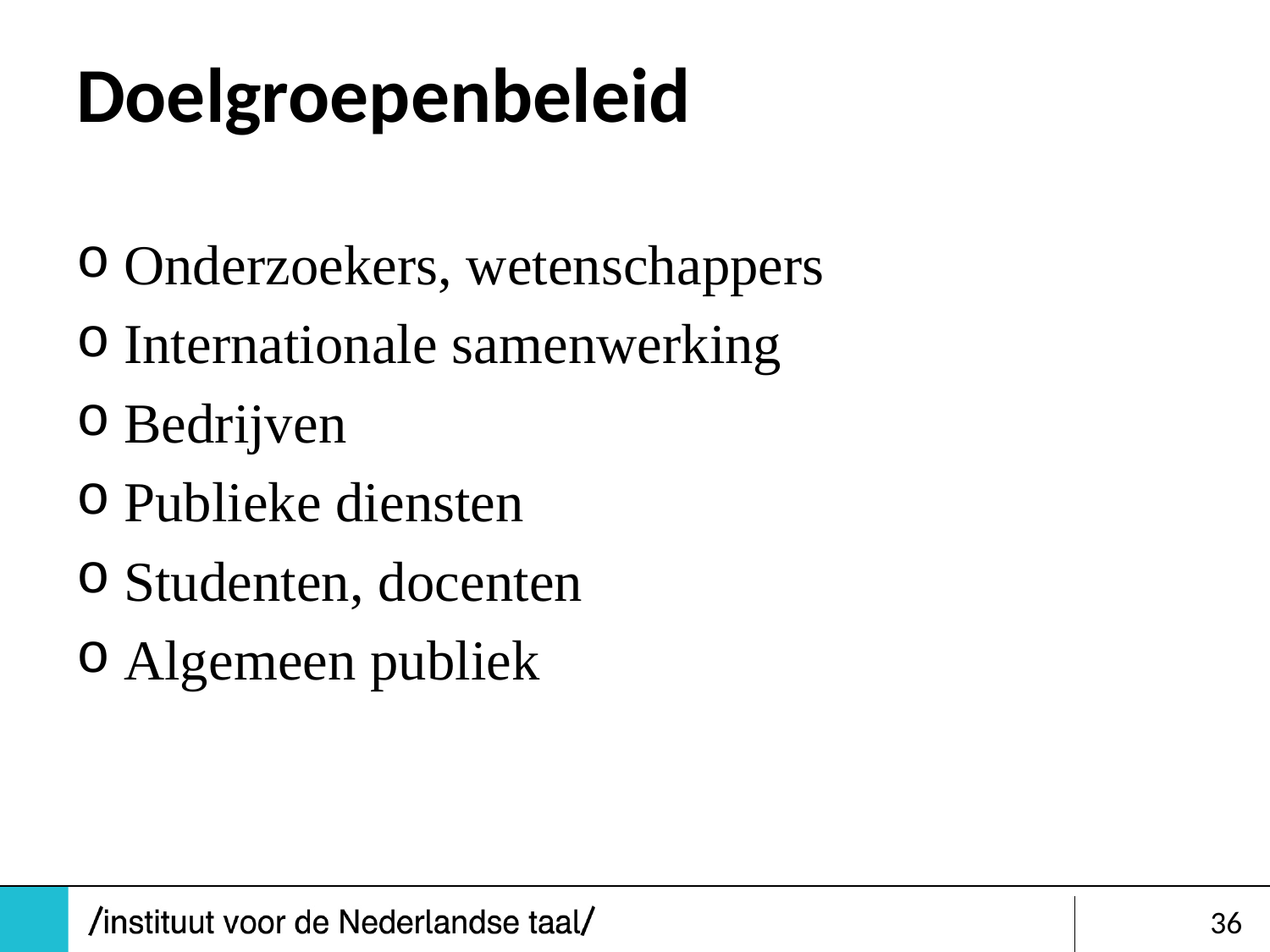

# Doelgroepenbeleid
Onderzoekers, wetenschappers
Internationale samenwerking
Bedrijven
Publieke diensten
Studenten, docenten
Algemeen publiek

36